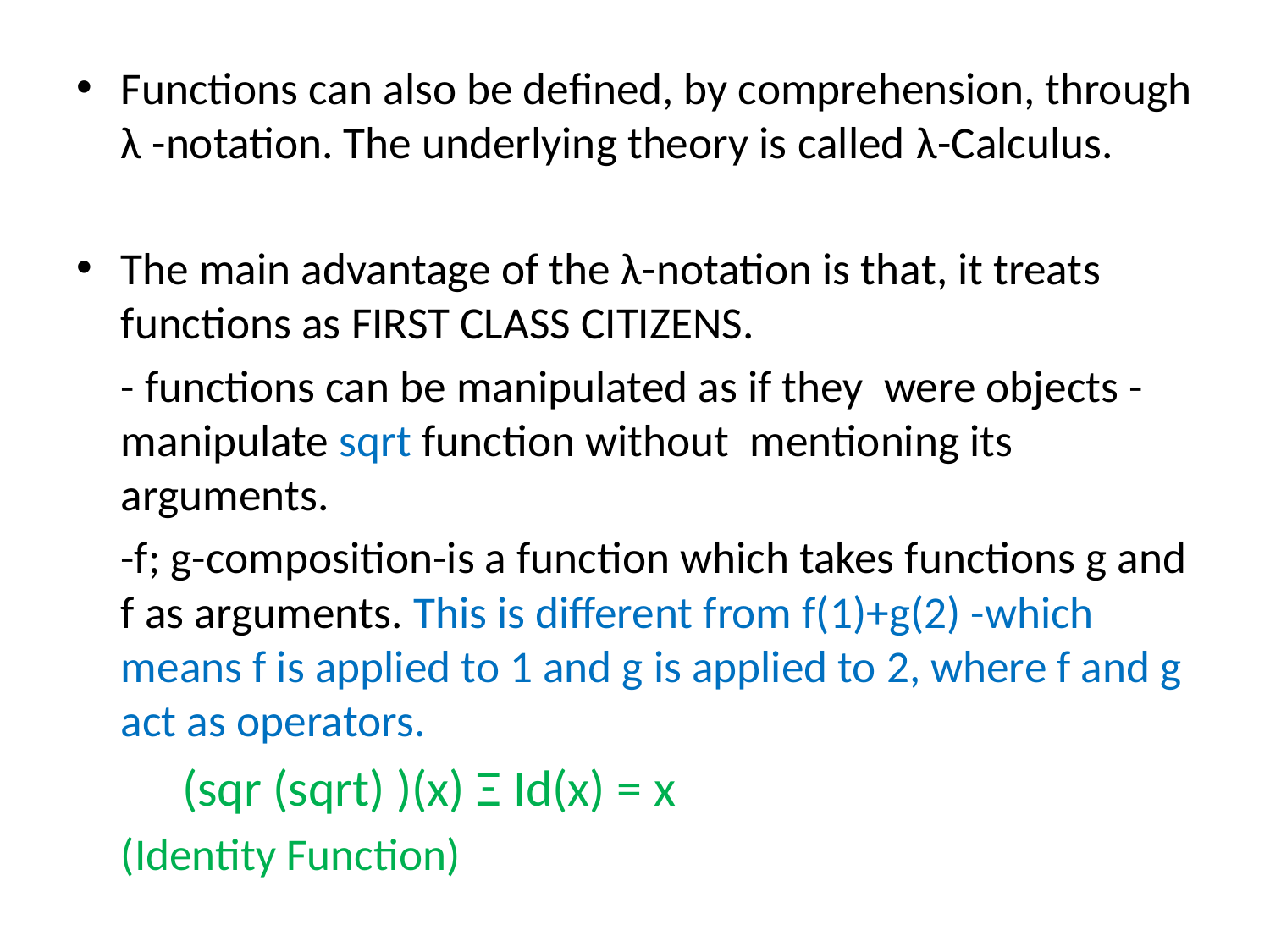

Functions can also be defined, by comprehension, through λ -notation. The underlying theory is called λ-Calculus.

The main advantage of the λ-notation is that, it treats functions as FIRST CLASS CITIZENS.
		- functions can be manipulated as if they  were objects - manipulate sqrt function without  mentioning its arguments.
		-f; g-composition-is a function which takes functions g and f as arguments. This is different from f(1)+g(2) -which means f is applied to 1 and g is applied to 2, where f and g act as operators.
		      (sqr (sqrt) )(x) Ξ Id(x) = x
			(Identity Function)